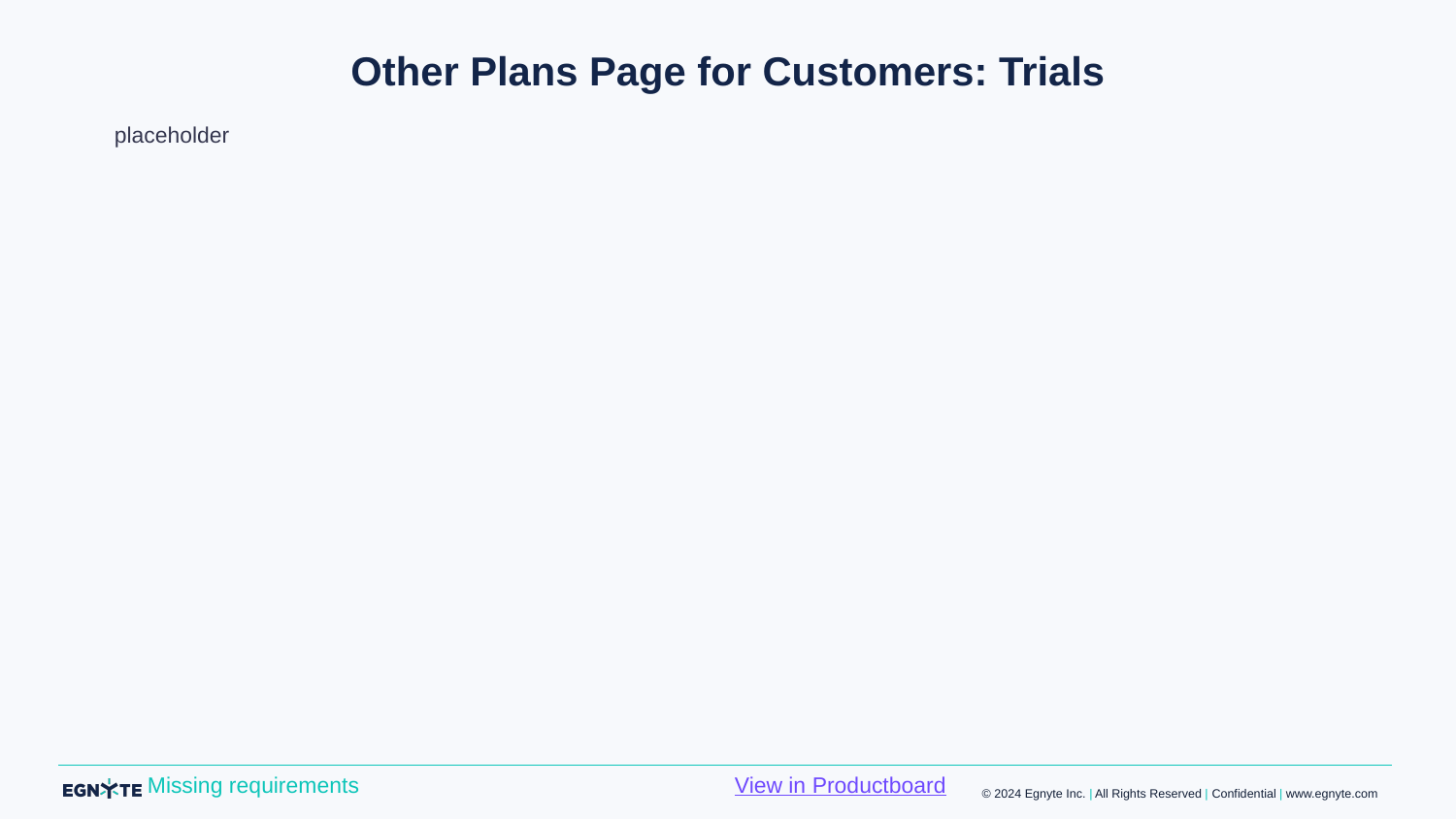

# Other Plans Page for Customers: Trials
placeholder

View in Productboard

Missing requirements